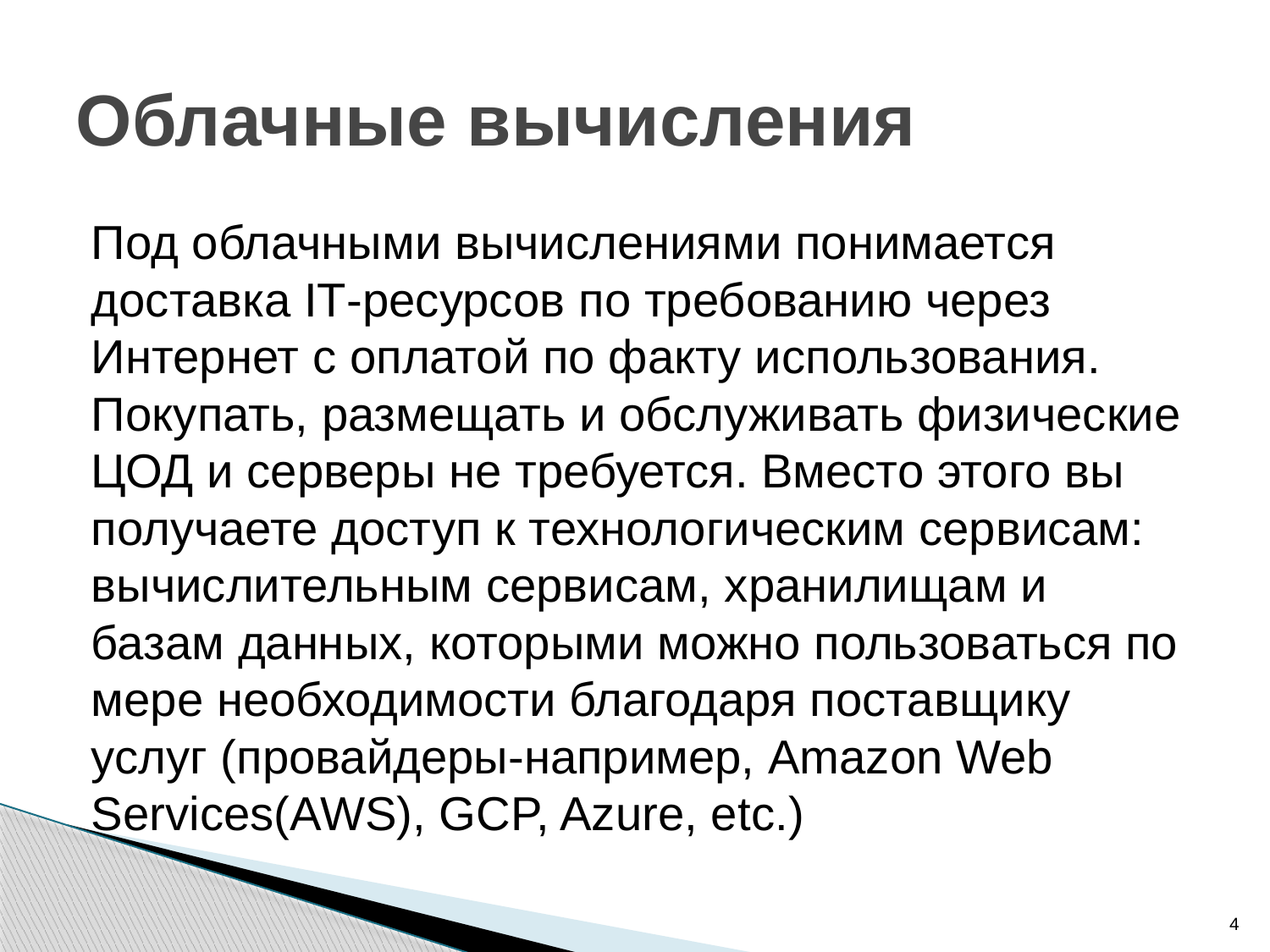

# Облачные вычисления
Под облачными вычислениями понимается доставка IT‑ресурсов по требованию через Интернет с оплатой по факту использования. Покупать, размещать и обслуживать физические ЦОД и серверы не требуется. Вместо этого вы получаете доступ к технологическим сервисам: вычислительным сервисам, хранилищам и базам данных, которыми можно пользоваться по мере необходимости благодаря поставщику услуг (провайдеры-например, Amazon Web Services(AWS), GCP, Azure, etc.)
4